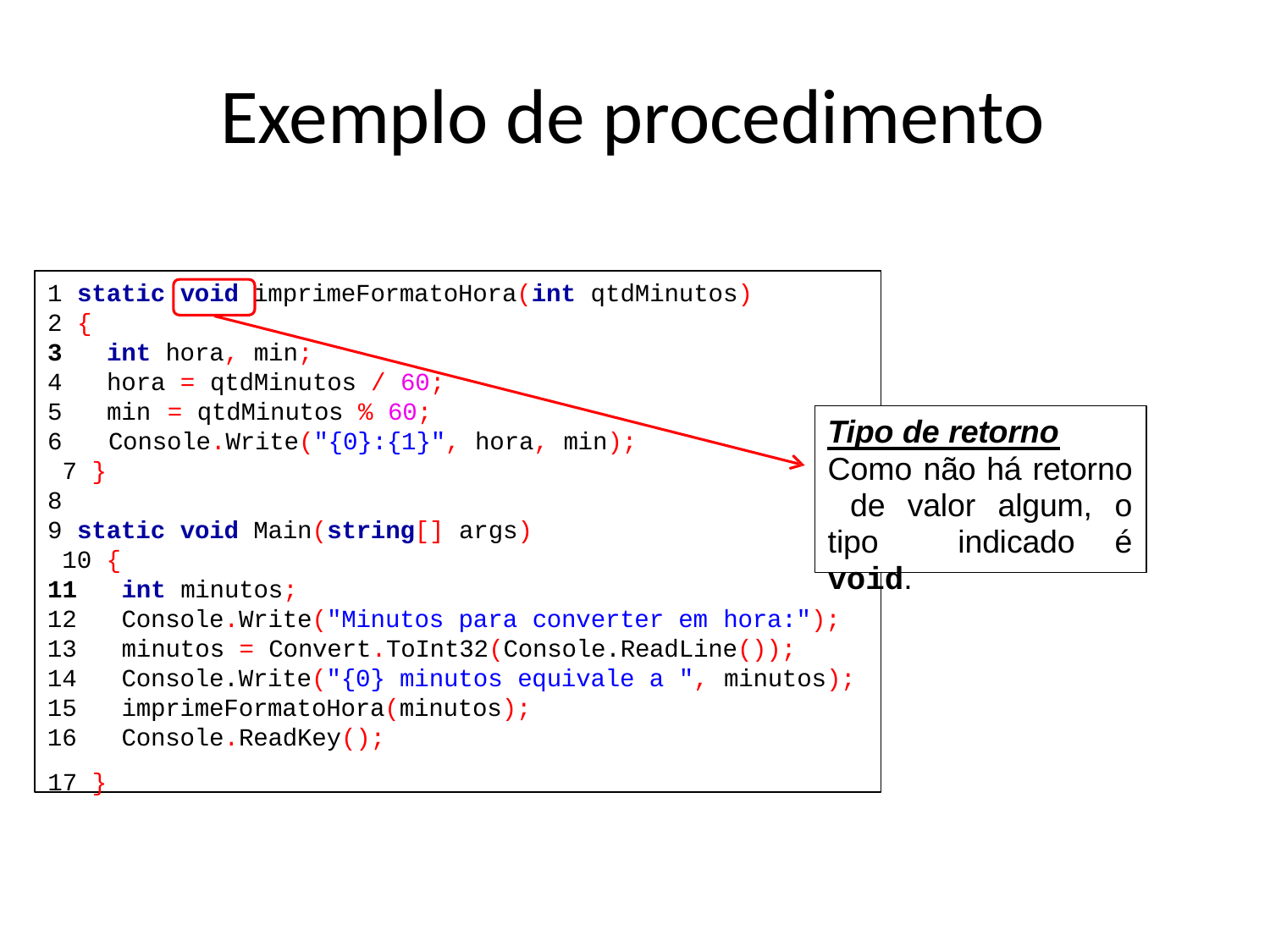

# Exemplo de procedimento

1 static void imprimeFormatoHora(int qtdMinutos)
2 {

int hora, min;
hora = qtdMinutos / 60;
min	= qtdMinutos % 60;

Tipo de retorno
6	Console.Write("{0}:{1}", hora, min);  7 }
8
Como não há retorno  de valor algum, o tipo  indicado é void.

9 static void Main(string[] args)  10 {
int minutos;
Console.Write("Minutos para converter em hora:");
minutos = Convert.ToInt32(Console.ReadLine());
Console.Write("{0} minutos equivale a ", minutos);
imprimeFormatoHora(minutos);
Console.ReadKey();
17 }